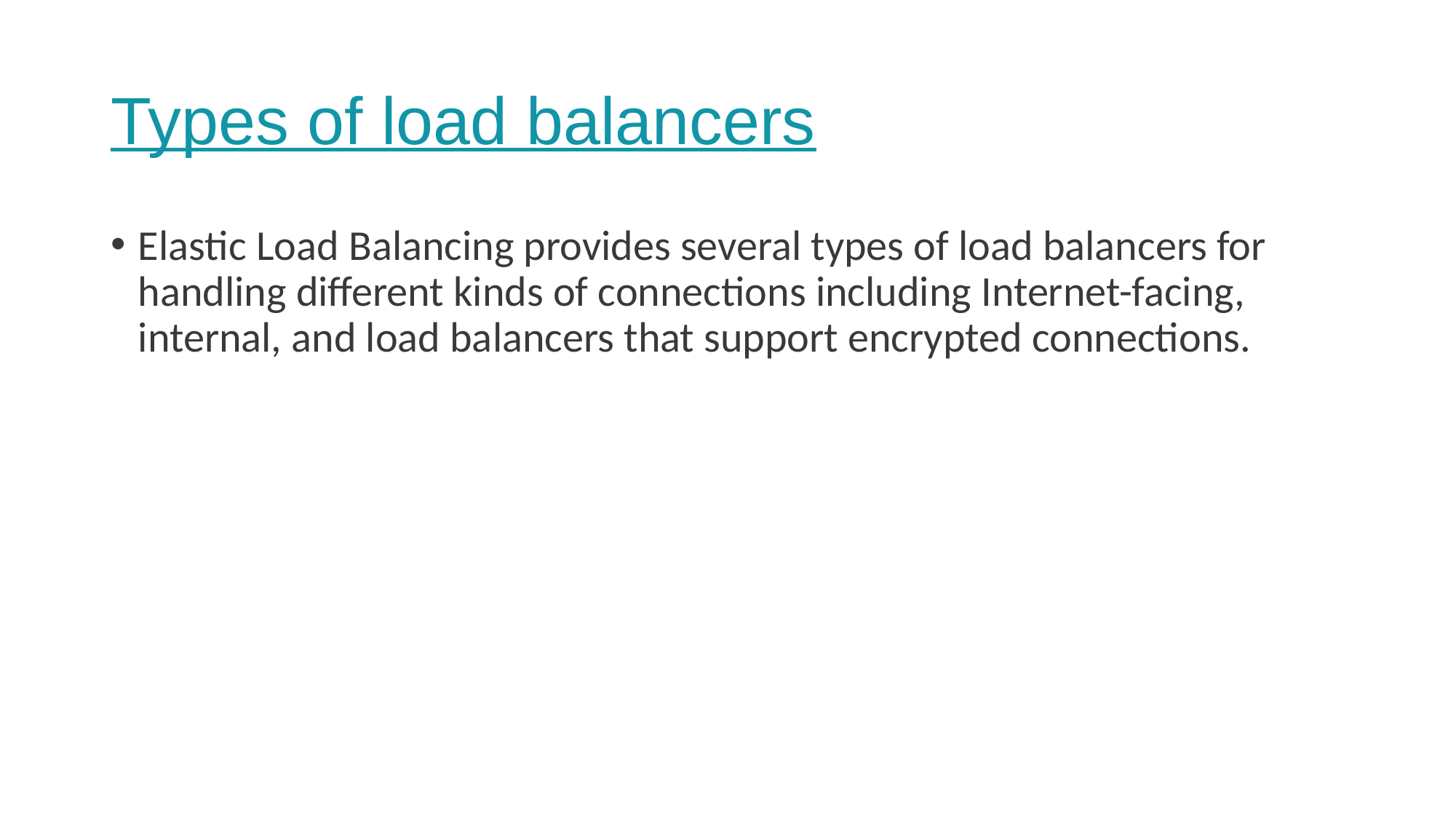

# Types of load balancers
Elastic Load Balancing provides several types of load balancers for handling different kinds of connections including Internet-facing, internal, and load balancers that support encrypted connections.